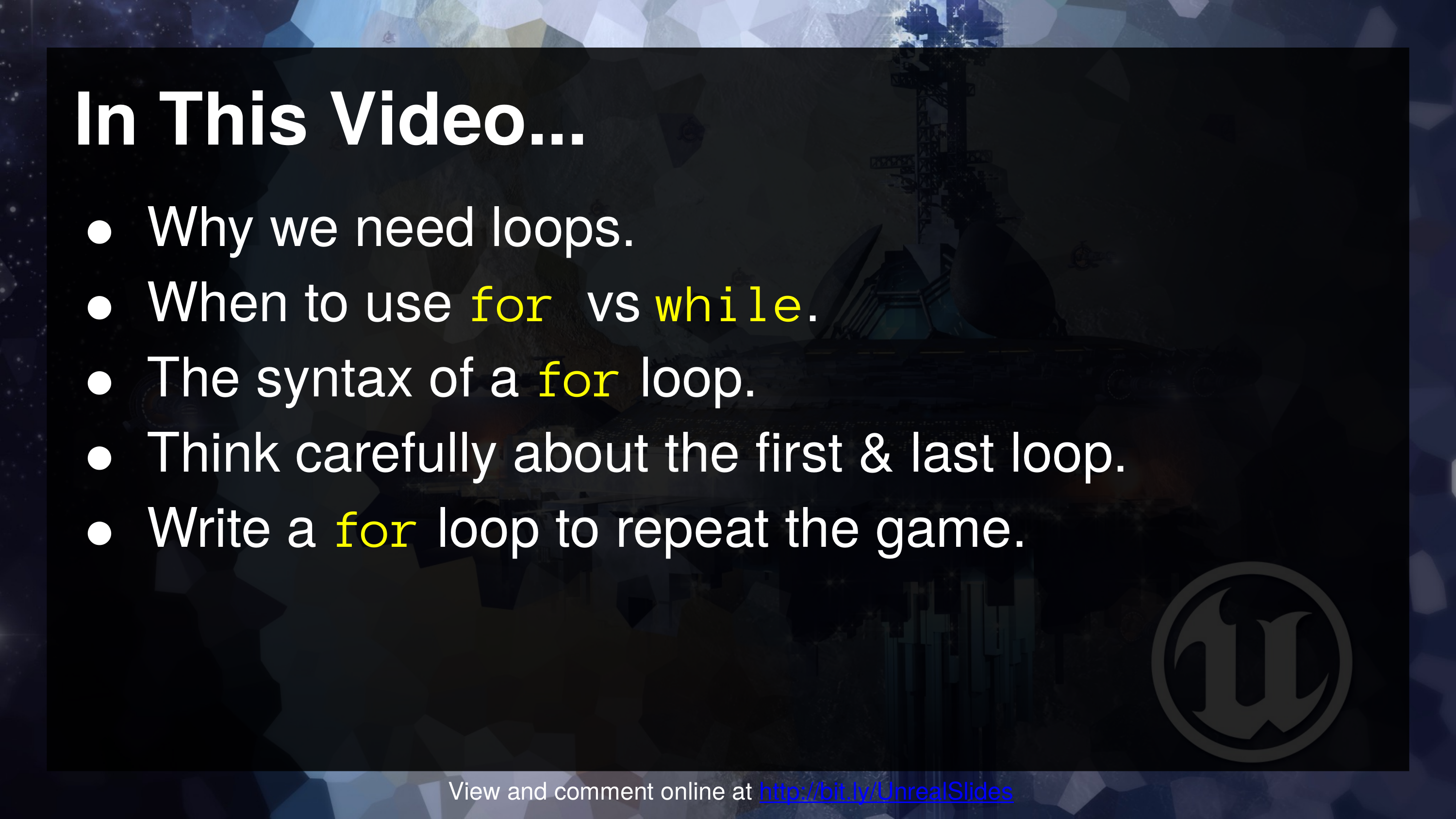

# In This Video...
Why we need loops.
When to use for vs while.
The syntax of a for loop.
Think carefully about the first & last loop.
Write a for loop to repeat the game.